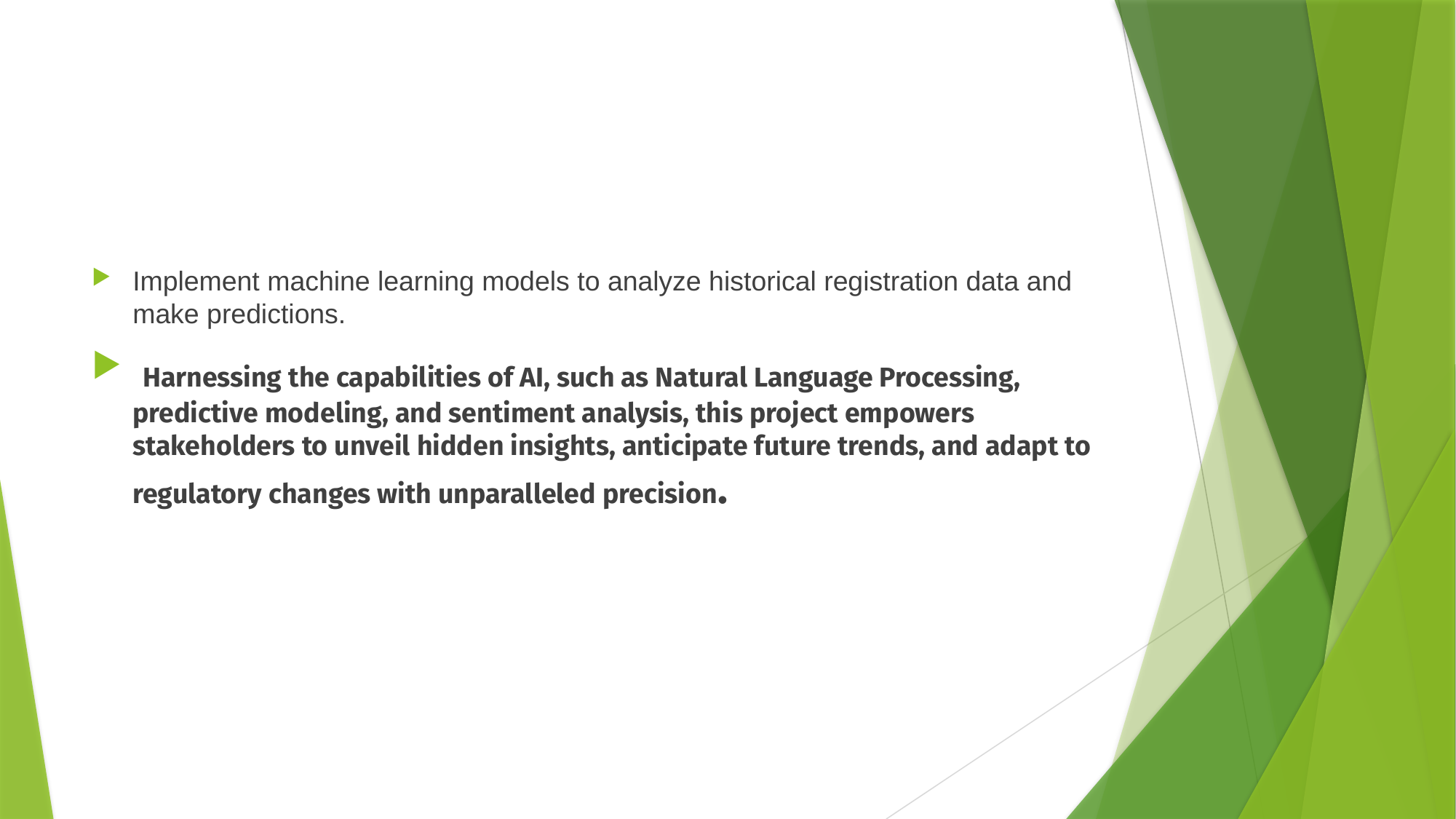

Implement machine learning models to analyze historical registration data and make predictions.
 Harnessing the capabilities of AI, such as Natural Language Processing, predictive modeling, and sentiment analysis, this project empowers stakeholders to unveil hidden insights, anticipate future trends, and adapt to regulatory changes with unparalleled precision.